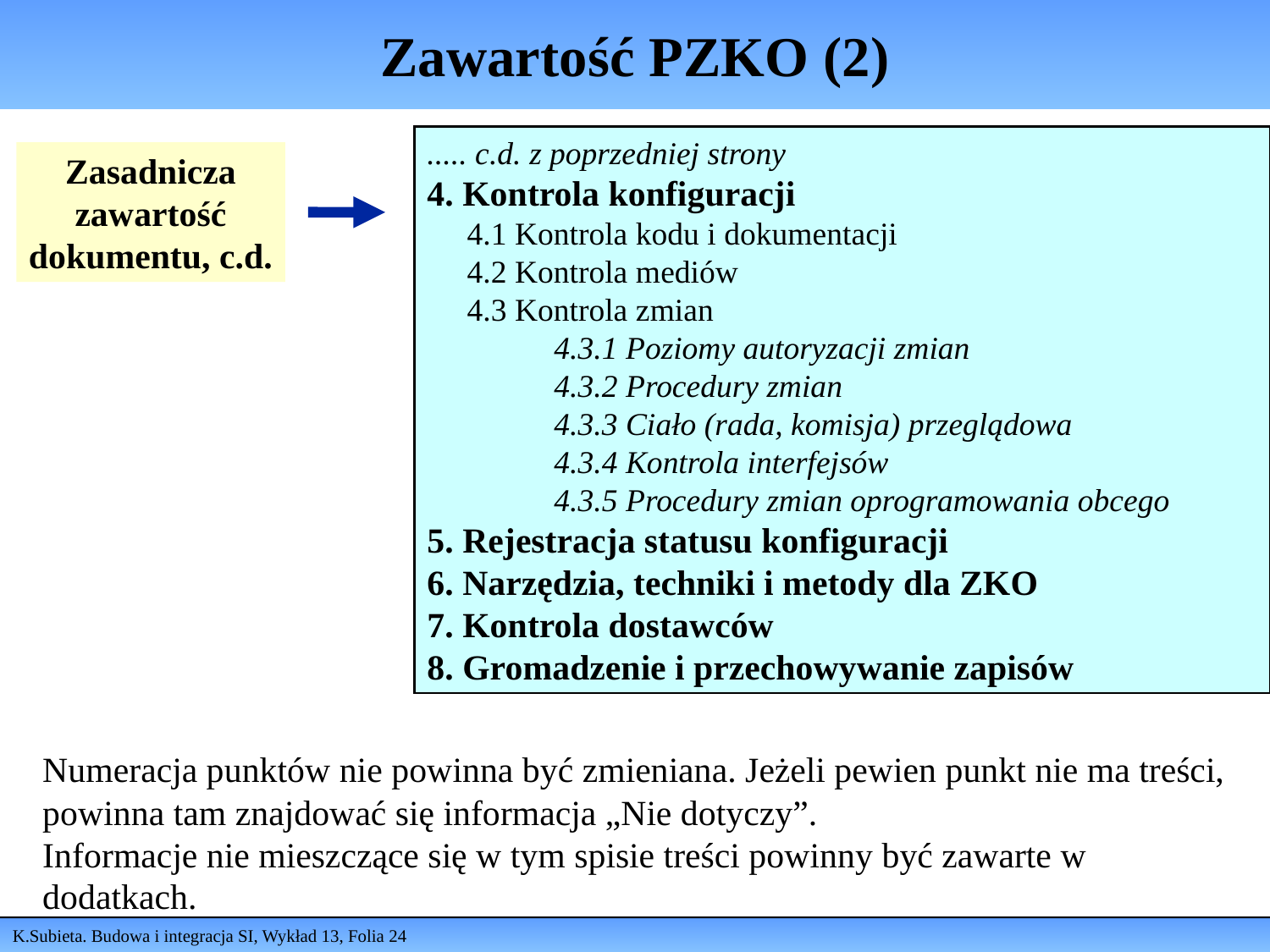

# Zawartość PZKO (2)
..... c.d. z poprzedniej strony
4. Kontrola konfiguracji
     4.1 Kontrola kodu i dokumentacji
     4.2 Kontrola mediów
     4.3 Kontrola zmian
	4.3.1 Poziomy autoryzacji zmian
	4.3.2 Procedury zmian
	4.3.3 Ciało (rada, komisja) przeglądowa
	4.3.4 Kontrola interfejsów
	4.3.5 Procedury zmian oprogramowania obcego
5. Rejestracja statusu konfiguracji
6. Narzędzia, techniki i metody dla ZKO
7. Kontrola dostawców
8. Gromadzenie i przechowywanie zapisów
Zasadnicza
zawartość
dokumentu, c.d.

Numeracja punktów nie powinna być zmieniana. Jeżeli pewien punkt nie ma treści, powinna tam znajdować się informacja „Nie dotyczy”.
Informacje nie mieszczące się w tym spisie treści powinny być zawarte w dodatkach.